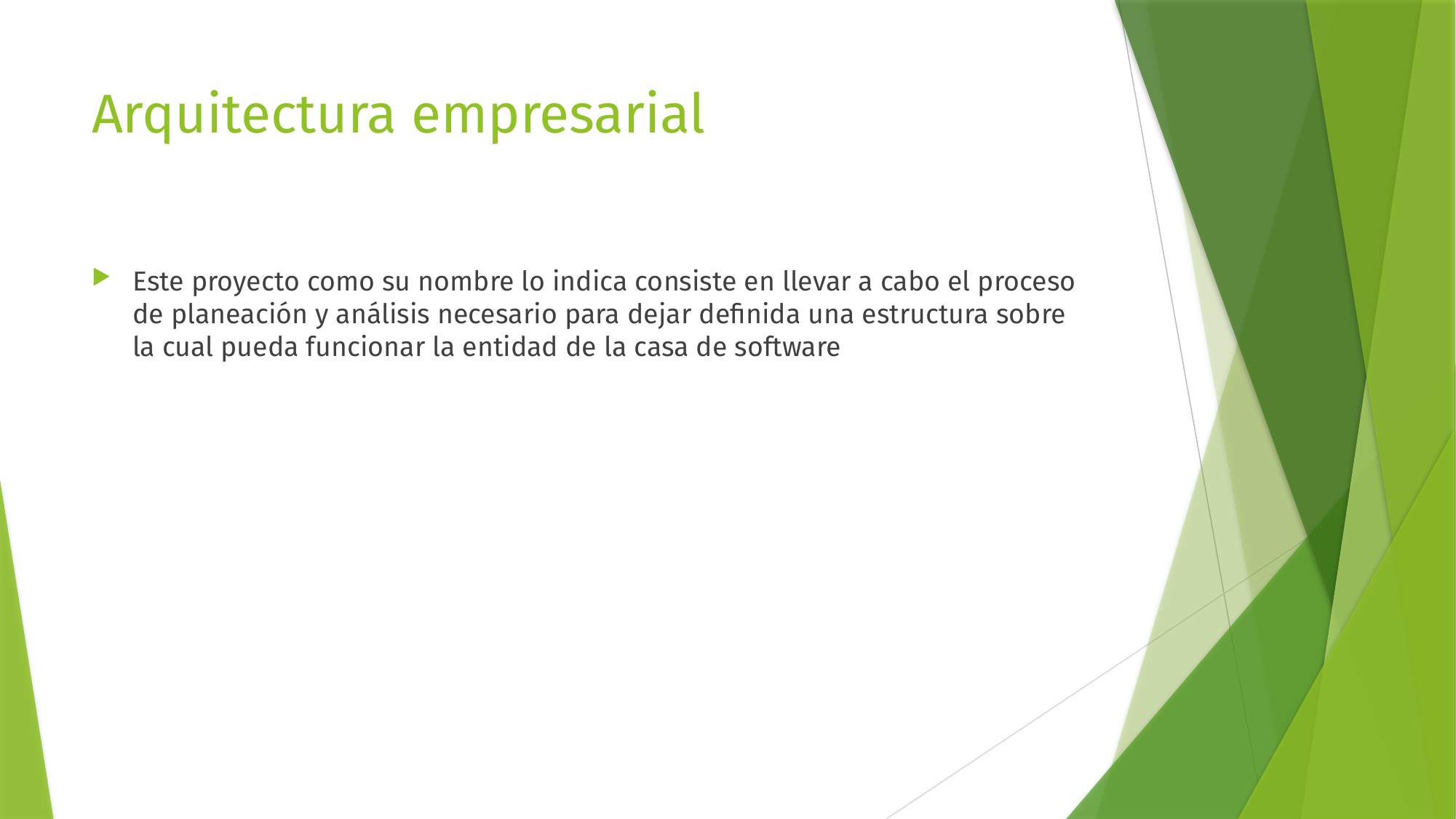

# Arquitectura empresarial
Este proyecto como su nombre lo indica consiste en llevar a cabo el proceso de planeación y análisis necesario para dejar definida una estructura sobre la cual pueda funcionar la entidad de la casa de software